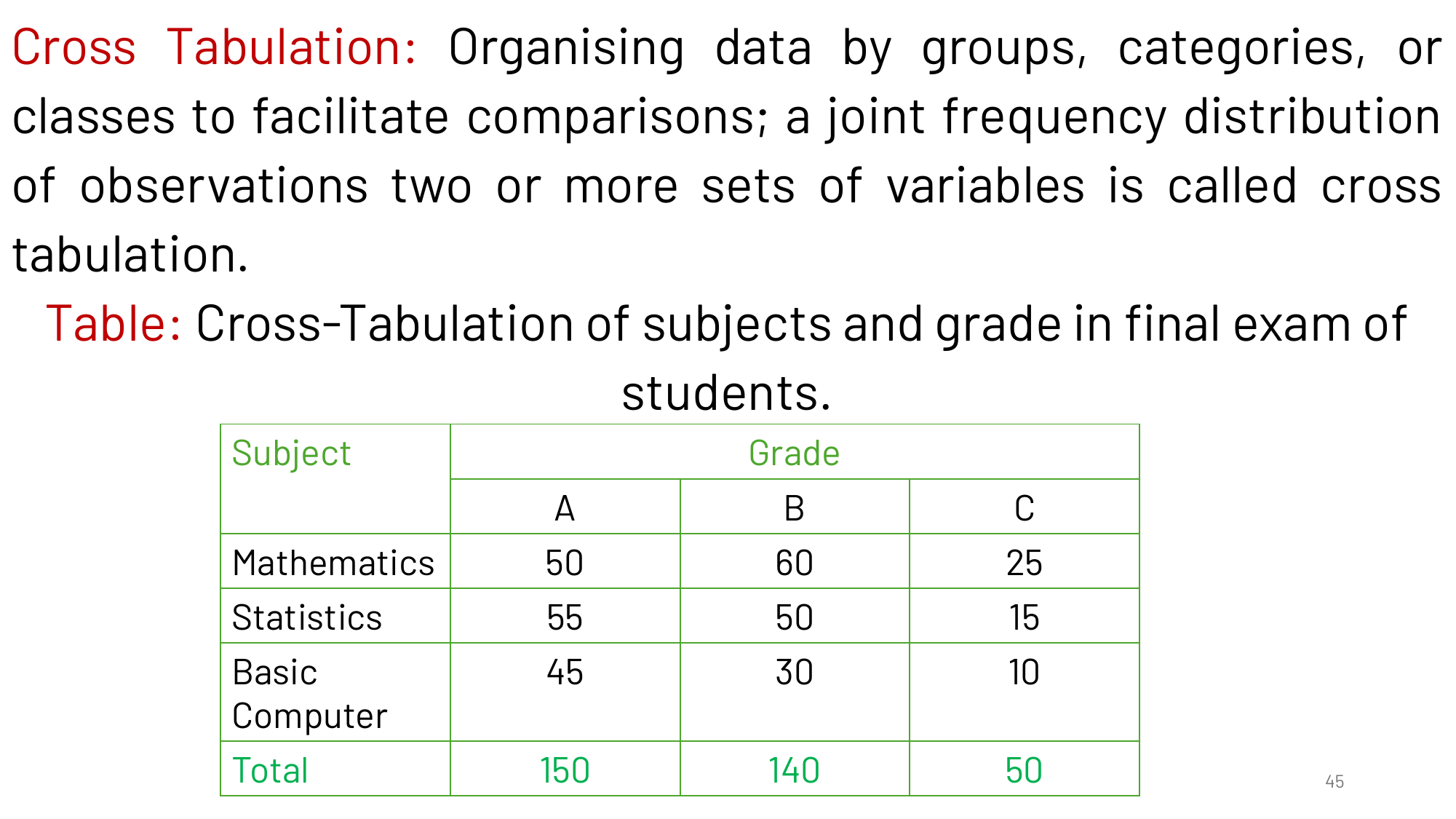

Cross Tabulation: Organising data by groups, categories, or classes to facilitate comparisons; a joint frequency distribution of observations two or more sets of variables is called cross tabulation.
Table: Cross-Tabulation of subjects and grade in final exam of students.
| Subject | Grade |  |  |
| --- | --- | --- | --- |
|  | A | B | C |
| Mathematics | 50 | 60 | 25 |
| Statistics | 55 | 50 | 15 |
| Basic Computer | 45 | 30 | 10 |
| Total | 150 | 140 | 50 |
45